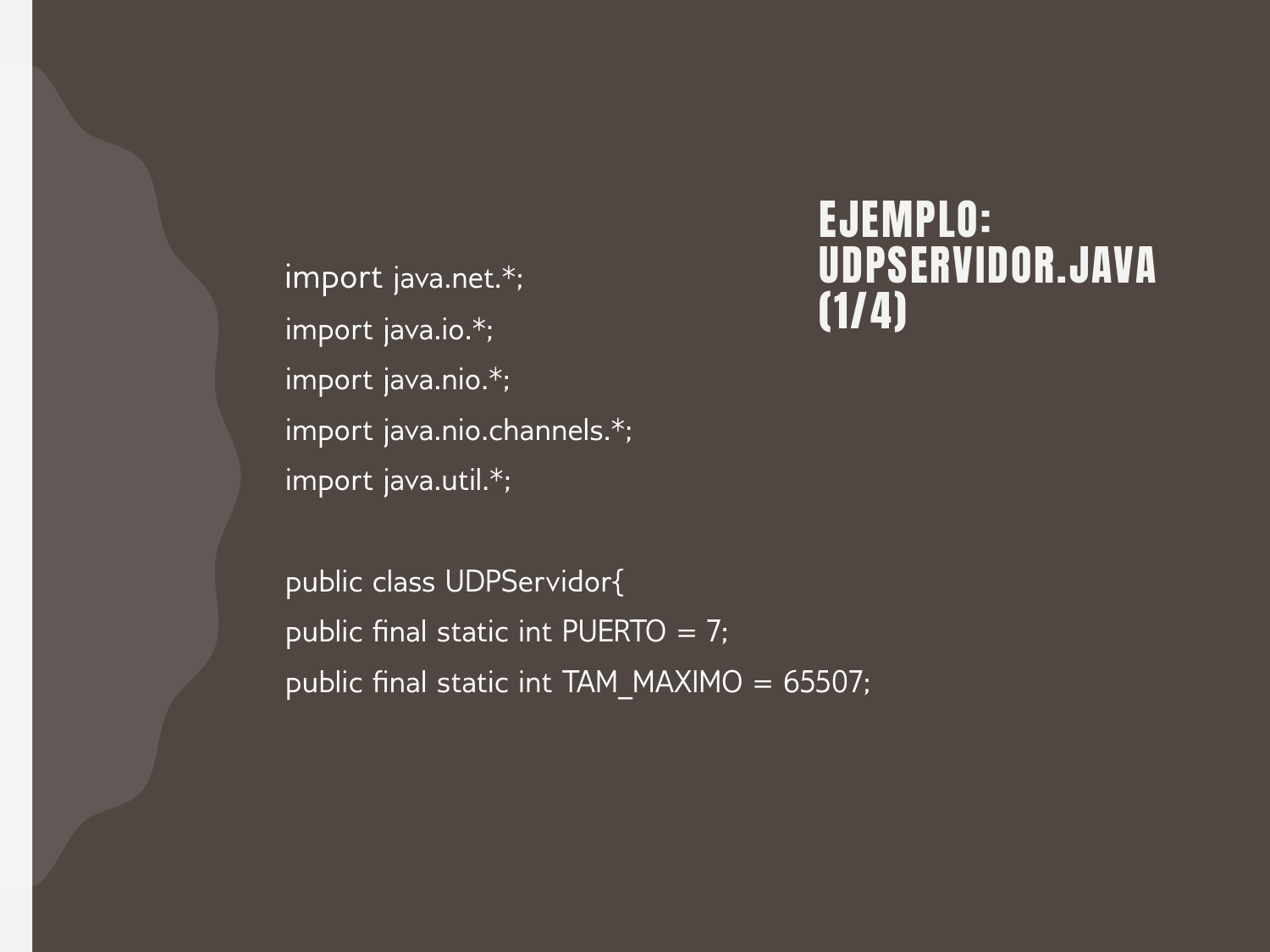

import java.net.*;
import java.io.*;
import java.nio.*;
import java.nio.channels.*;
import java.util.*;

public class UDPServidor{
public final static int PUERTO = 7;
public final static int TAM_MAXIMO = 65507;
# Ejemplo: UDPServidor.java (1/4)